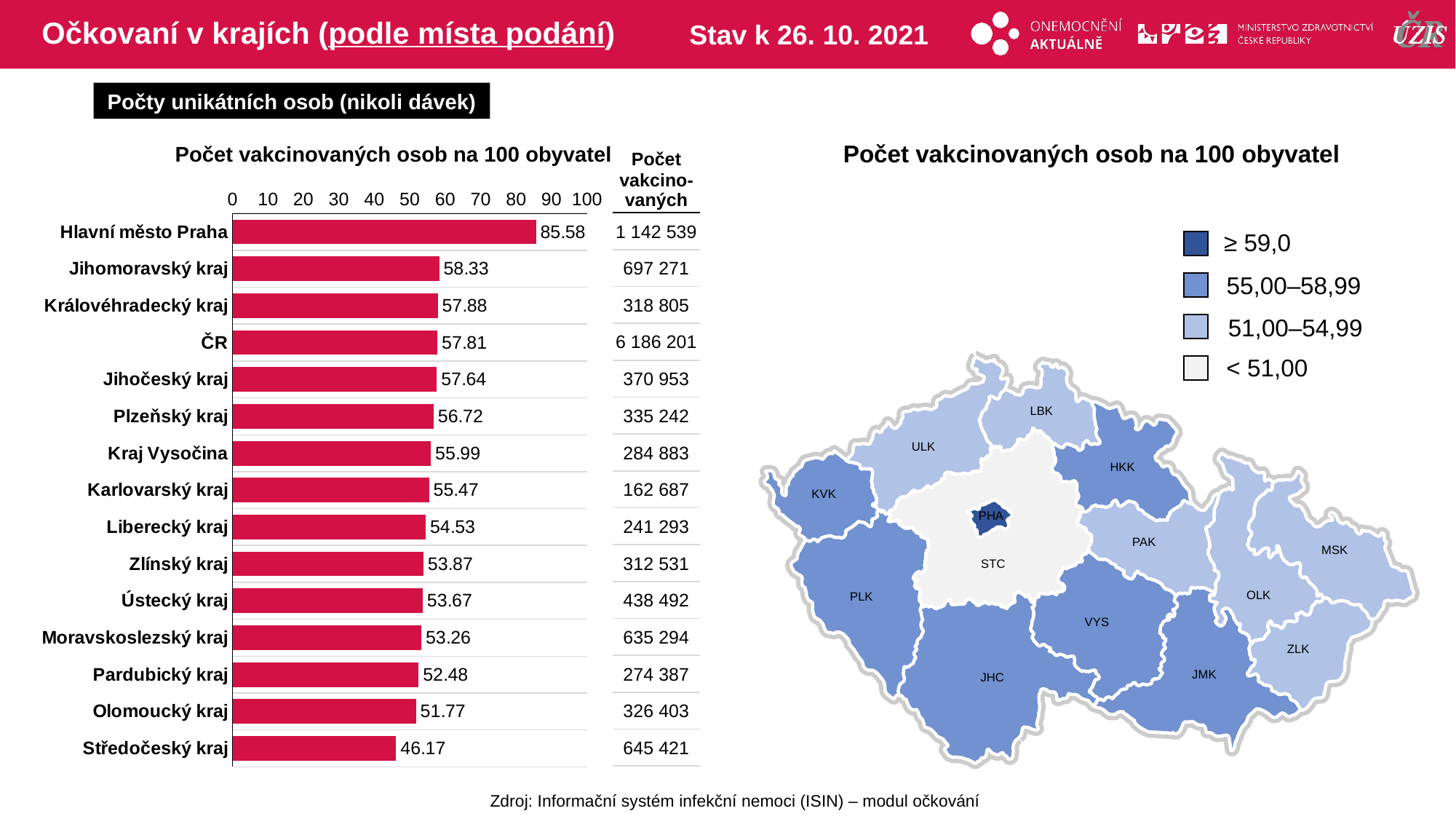

# Očkovaní v krajích (podle místa podání)
Stav k 26. 10. 2021
Počty unikátních osob (nikoli dávek)
Počet vakcinovaných osob na 100 obyvatel
Počet vakcinovaných osob na 100 obyvatel
| Počet vakcino-vaných |
| --- |
| 1 142 539 |
| 697 271 |
| 318 805 |
| 6 186 201 |
| 370 953 |
| 335 242 |
| 284 883 |
| 162 687 |
| 241 293 |
| 312 531 |
| 438 492 |
| 635 294 |
| 274 387 |
| 326 403 |
| 645 421 |

### Chart

| Category | počet na 1000 |
|---|---|
| Hlavní město Praha | 85.57806101 |
| Jihomoravský kraj | 58.33307538 |
| Královéhradecký kraj | 57.8800406 |
| ČR | 57.8053626 |
| Jihočeský kraj | 57.64158552 |
| Plzeňský kraj | 56.72059976 |
| Kraj Vysočina | 55.98543388 |
| Karlovarský kraj | 55.46570023 |
| Liberecký kraj | 54.53244922 |
| Zlínský kraj | 53.8736018 |
| Ústecký kraj | 53.67072866 |
| Moravskoslezský kraj | 53.25921293 |
| Pardubický kraj | 52.47850269 |
| Olomoucký kraj | 51.76710725 |
| Středočeský kraj | 46.16755258 |
≥ 59,0

55,00–58,99

51,00–54,99

< 51,00

LBK

ULK

HKK

KVK

PHA

PAK
MSK

STC
OLK

PLK

VYS
ZLK
JMK
JHC
Zdroj: Informační systém infekční nemoci (ISIN) – modul očkování